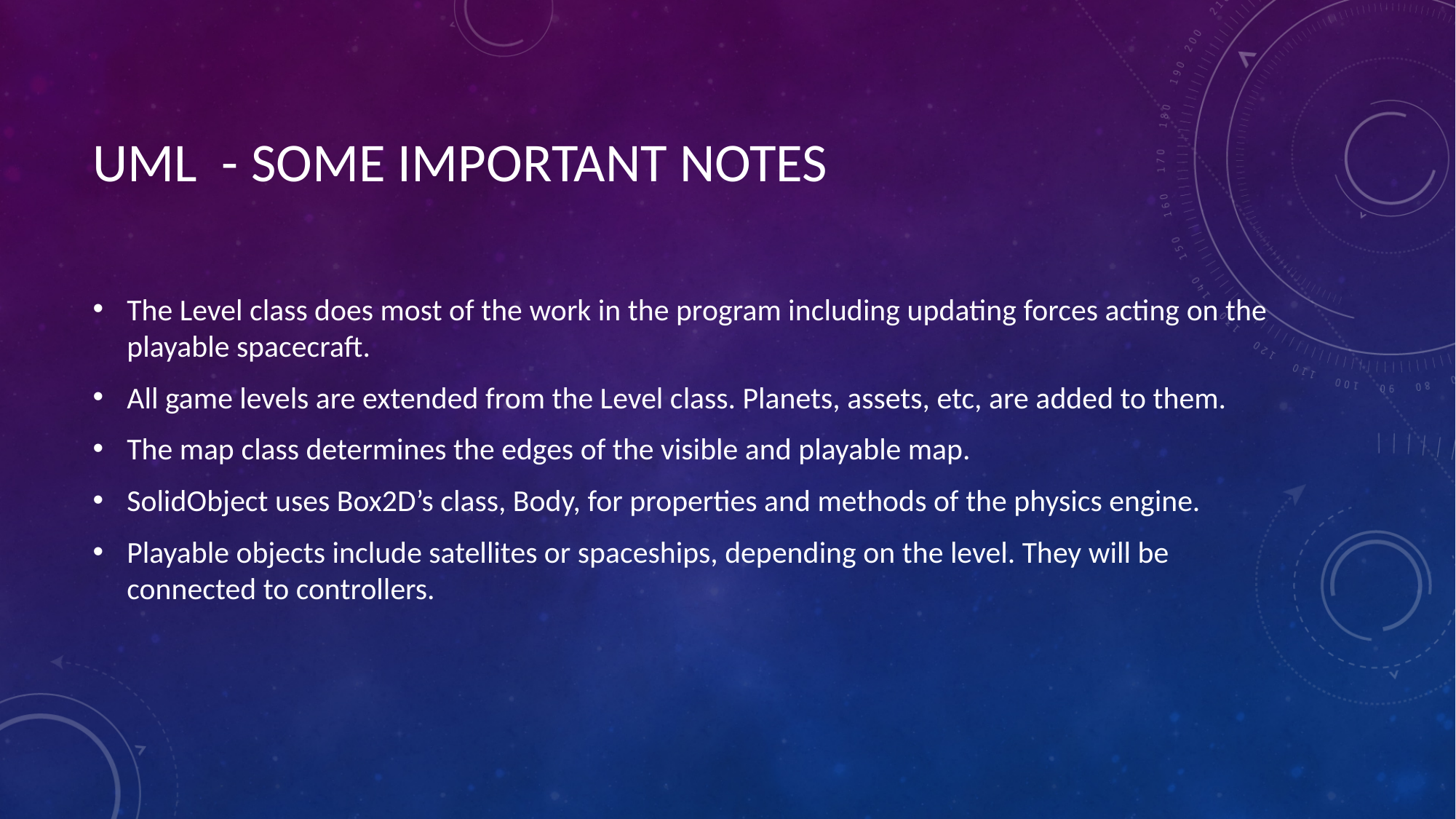

# Uml  - some Important notes
The Level class does most of the work in the program including updating forces acting on the playable spacecraft.
All game levels are extended from the Level class. Planets, assets, etc, are added to them.
The map class determines the edges of the visible and playable map.
SolidObject uses Box2D’s class, Body, for properties and methods of the physics engine.
Playable objects include satellites or spaceships, depending on the level. They will be connected to controllers.